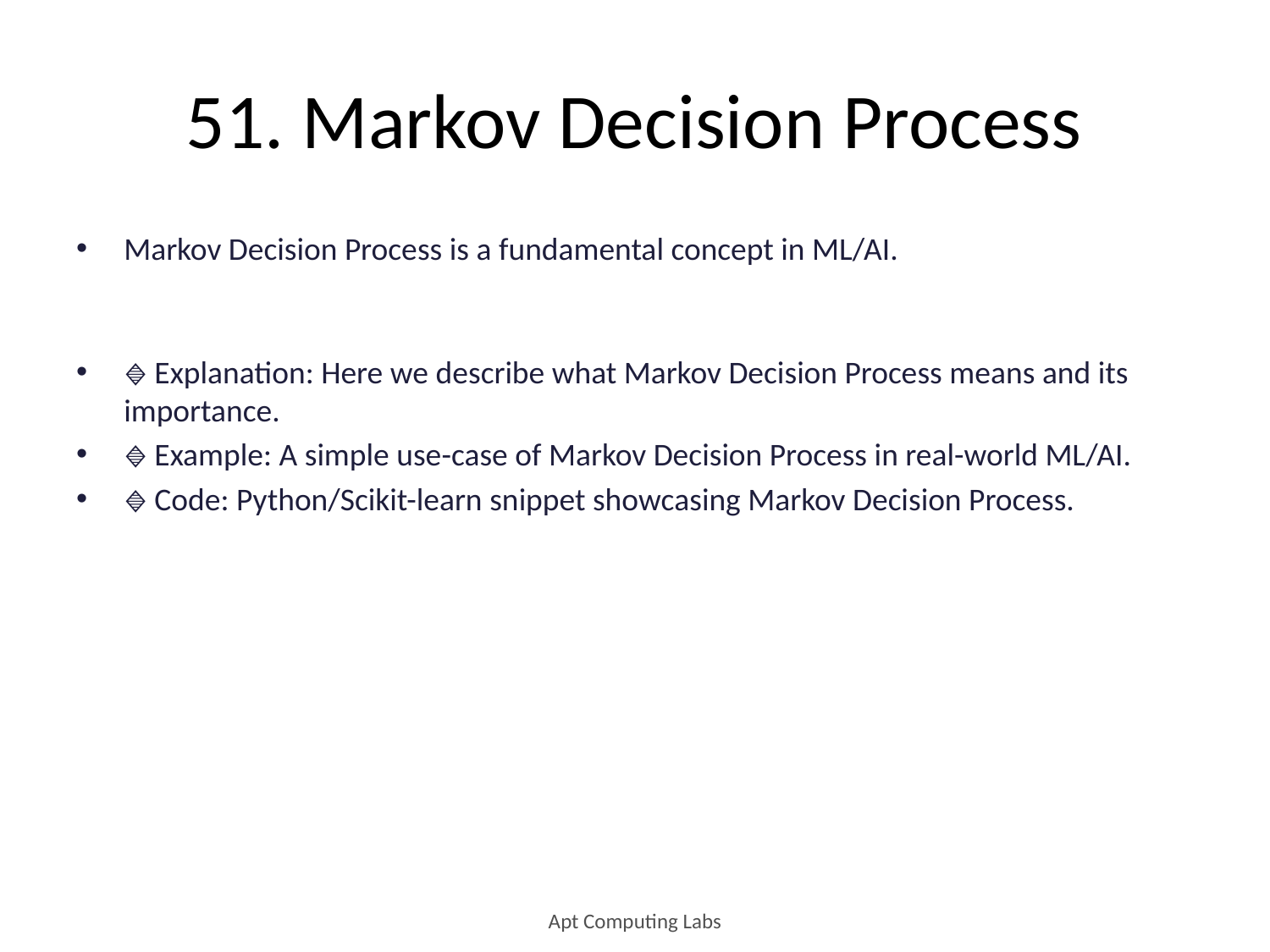

# 51. Markov Decision Process
Markov Decision Process is a fundamental concept in ML/AI.

🔹 Explanation: Here we describe what Markov Decision Process means and its importance.
🔹 Example: A simple use-case of Markov Decision Process in real-world ML/AI.
🔹 Code: Python/Scikit-learn snippet showcasing Markov Decision Process.

Apt Computing Labs